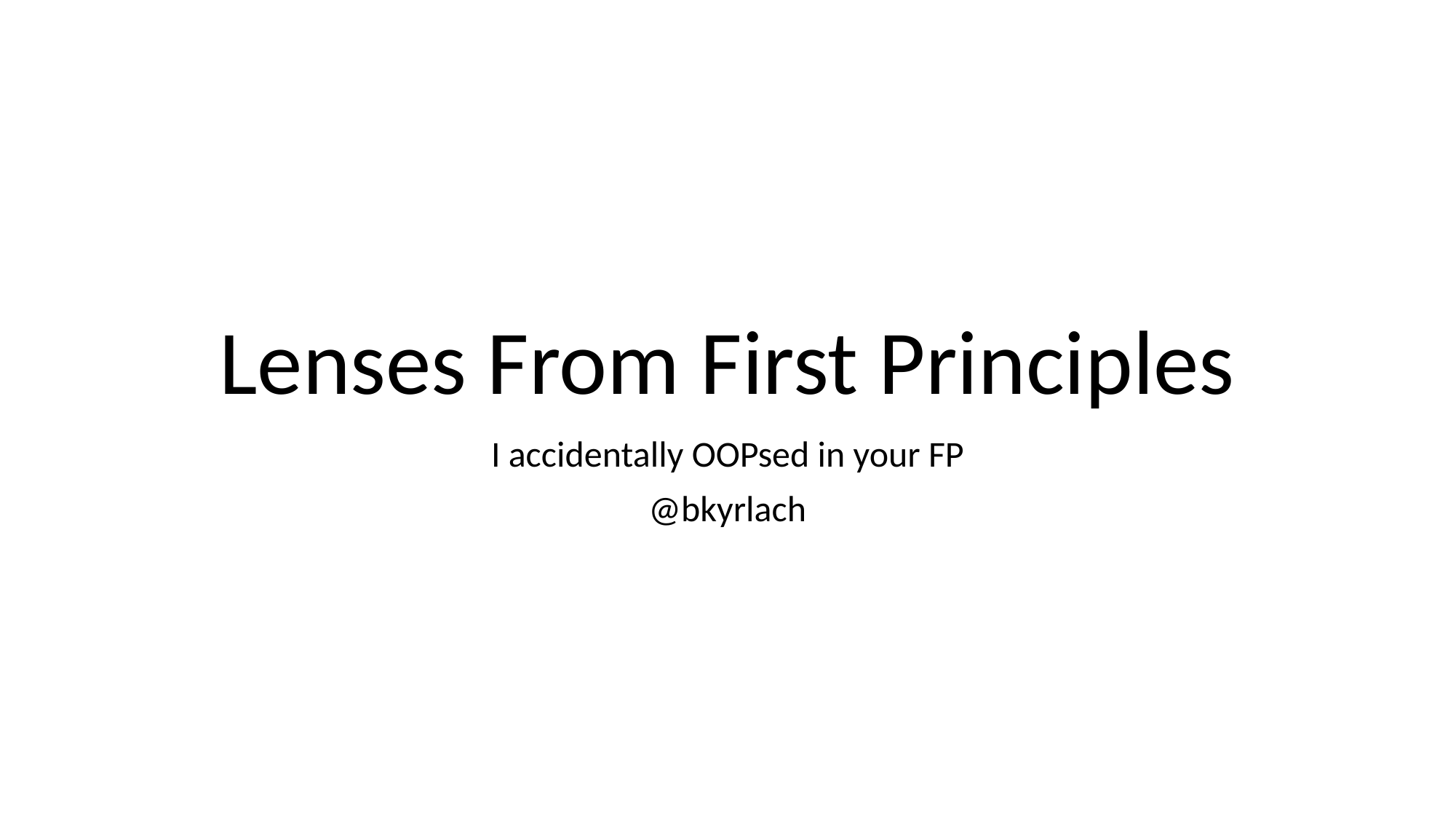

# Lenses From First Principles
I accidentally OOPsed in your FP
@bkyrlach